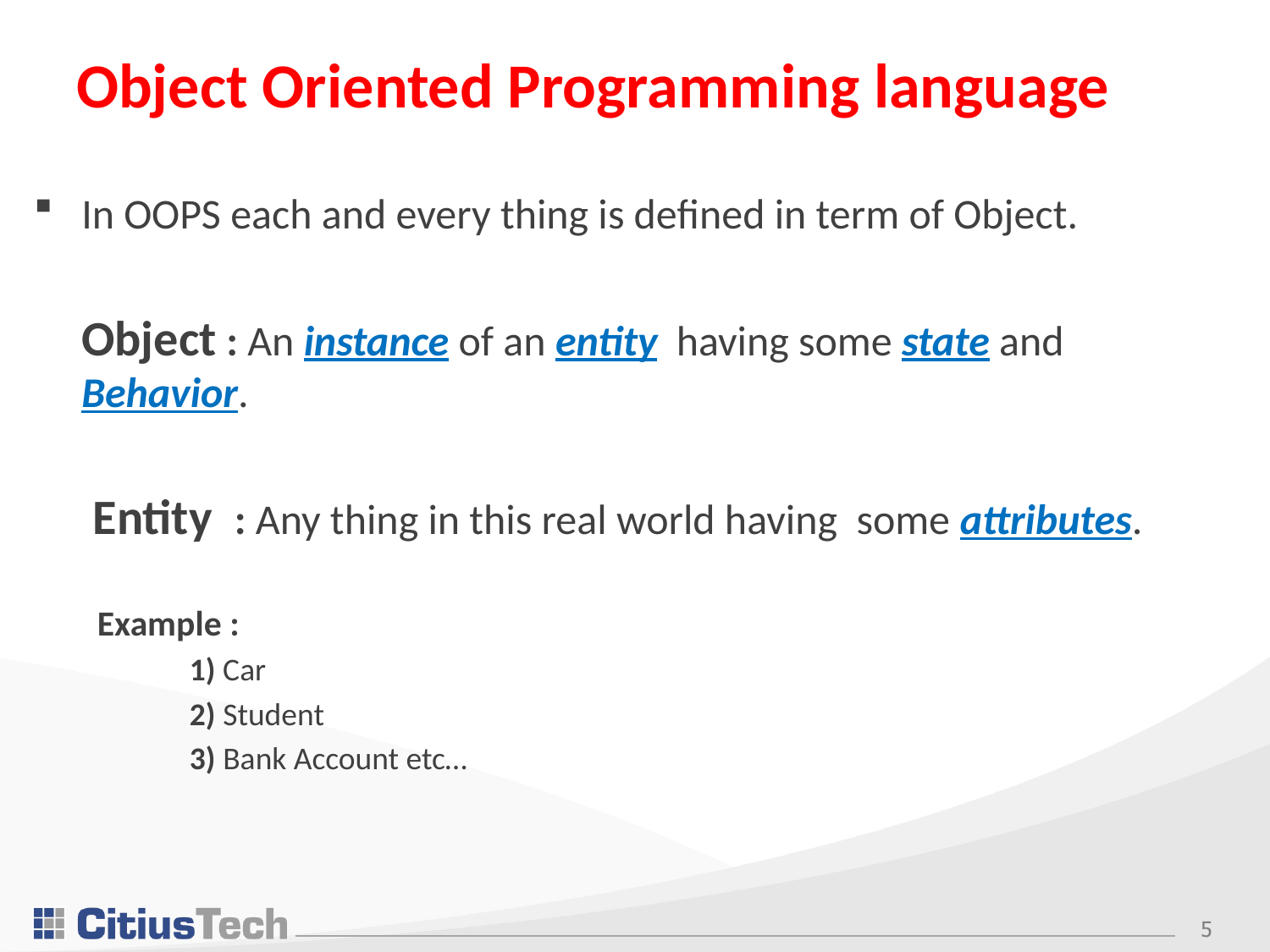

# Object Oriented Programming language
In OOPS each and every thing is defined in term of Object.

	Object : An instance of an entity  having some state and Behavior.

      Entity  : Any thing in this real world having  some attributes.

Example :
    1) Car
    2) Student
    3) Bank Account etc…